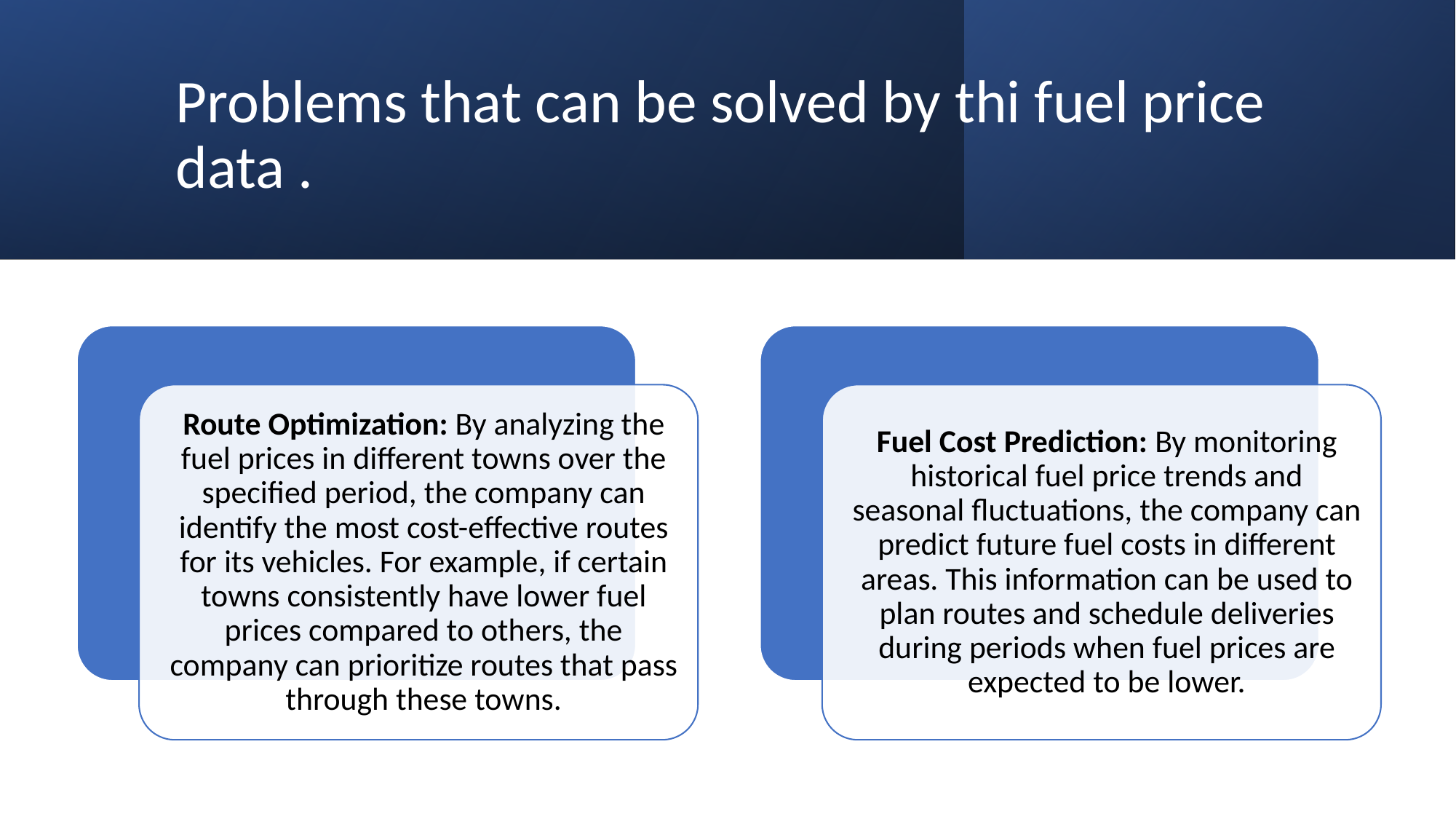

# Problems that can be solved by thi fuel price data .
Route Optimization: By analyzing the fuel prices in different towns over the specified period, the company can identify the most cost-effective routes for its vehicles. For example, if certain towns consistently have lower fuel prices compared to others, the company can prioritize routes that pass through these towns.
Fuel Cost Prediction: By monitoring historical fuel price trends and seasonal fluctuations, the company can predict future fuel costs in different areas. This information can be used to plan routes and schedule deliveries during periods when fuel prices are expected to be lower.